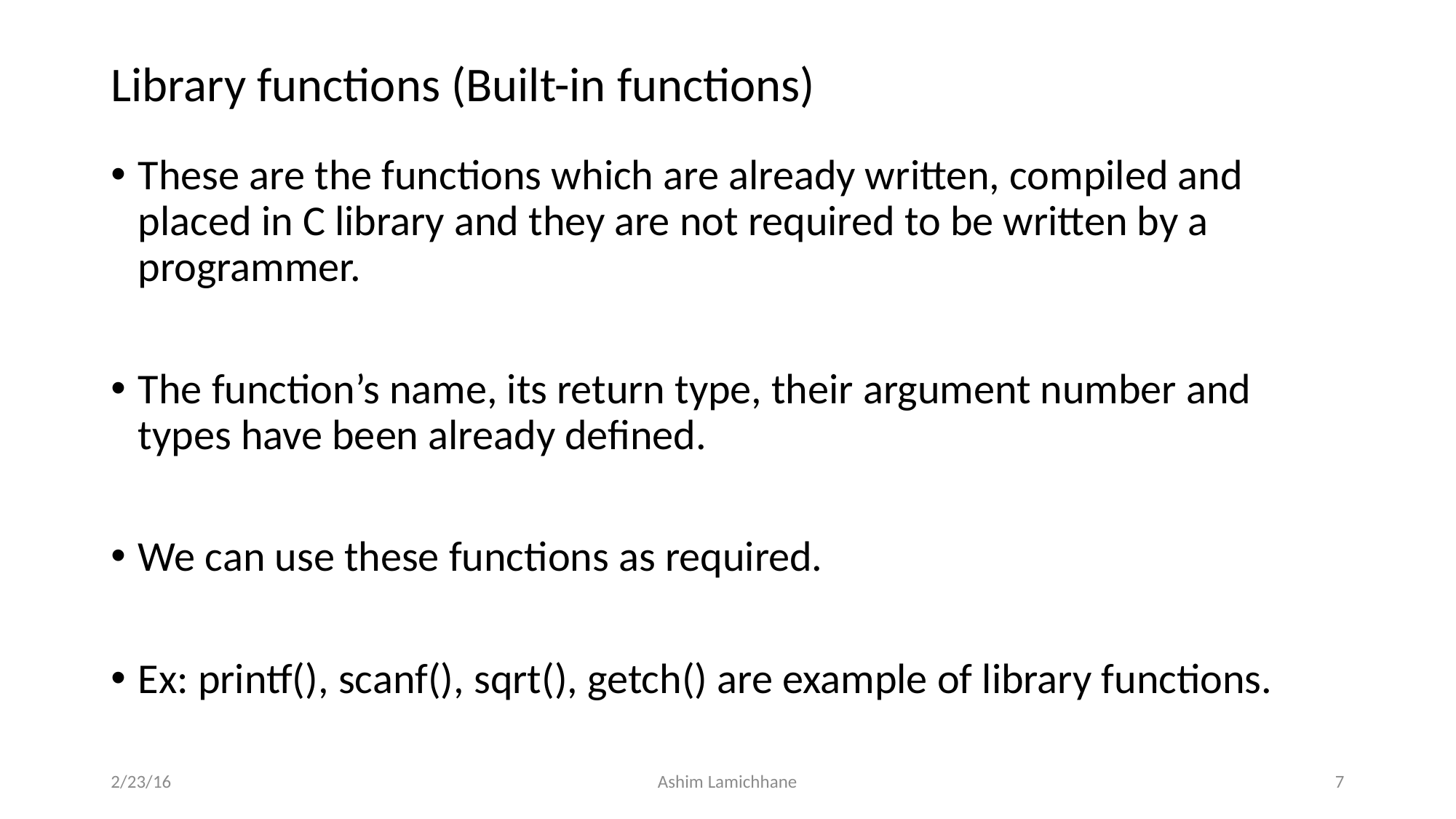

# Library functions (Built-in functions)
These are the functions which are already written, compiled and placed in C library and they are not required to be written by a programmer.

The function’s name, its return type, their argument number and types have been already defined.

We can use these functions as required.

Ex: printf(), scanf(), sqrt(), getch() are example of library functions.
2/23/16
Ashim Lamichhane
7